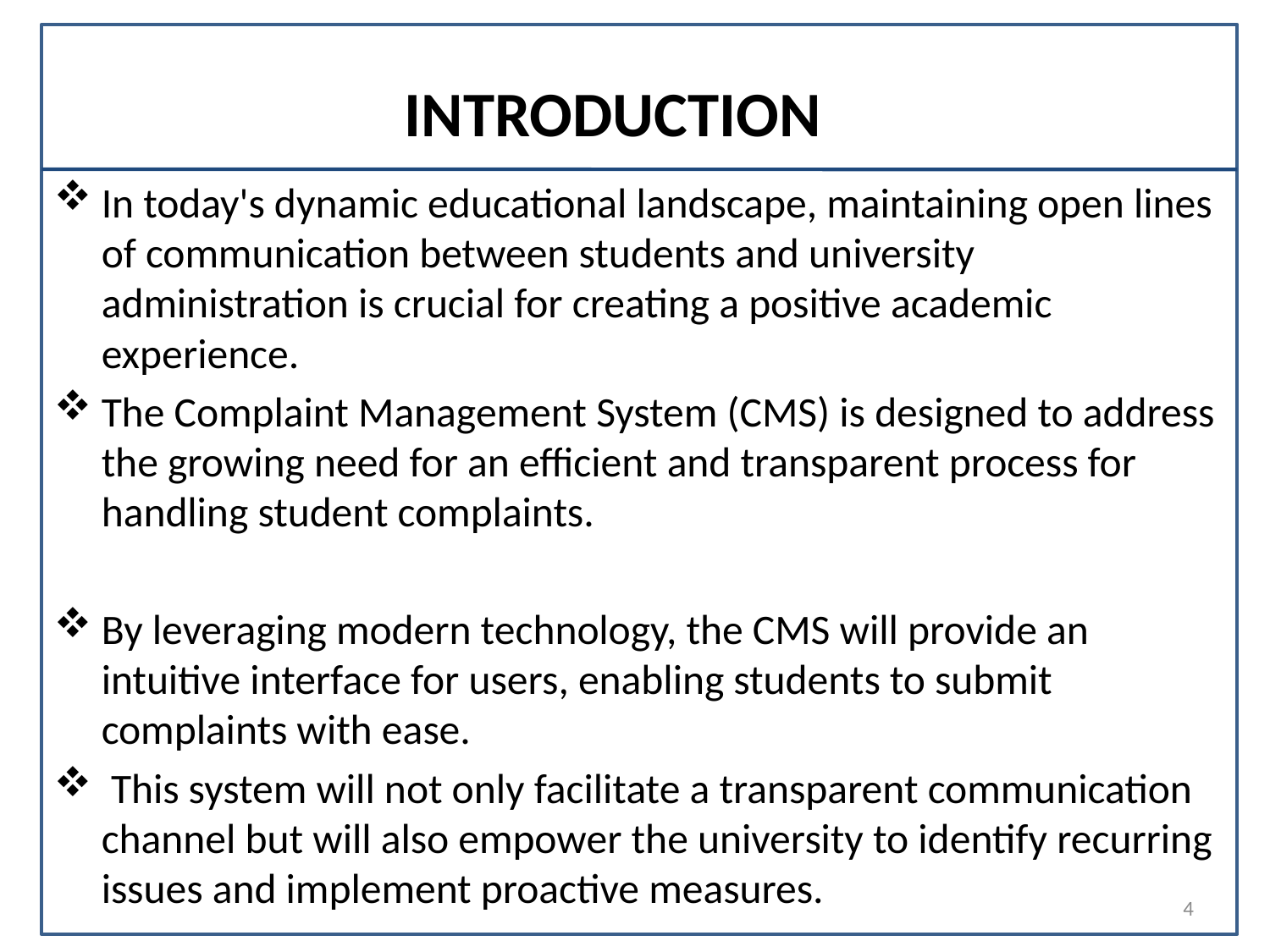

# INTRODUCTION
In today's dynamic educational landscape, maintaining open lines of communication between students and university administration is crucial for creating a positive academic experience.
The Complaint Management System (CMS) is designed to address the growing need for an efficient and transparent process for handling student complaints.

By leveraging modern technology, the CMS will provide an intuitive interface for users, enabling students to submit complaints with ease.
 This system will not only facilitate a transparent communication channel but will also empower the university to identify recurring issues and implement proactive measures.
4